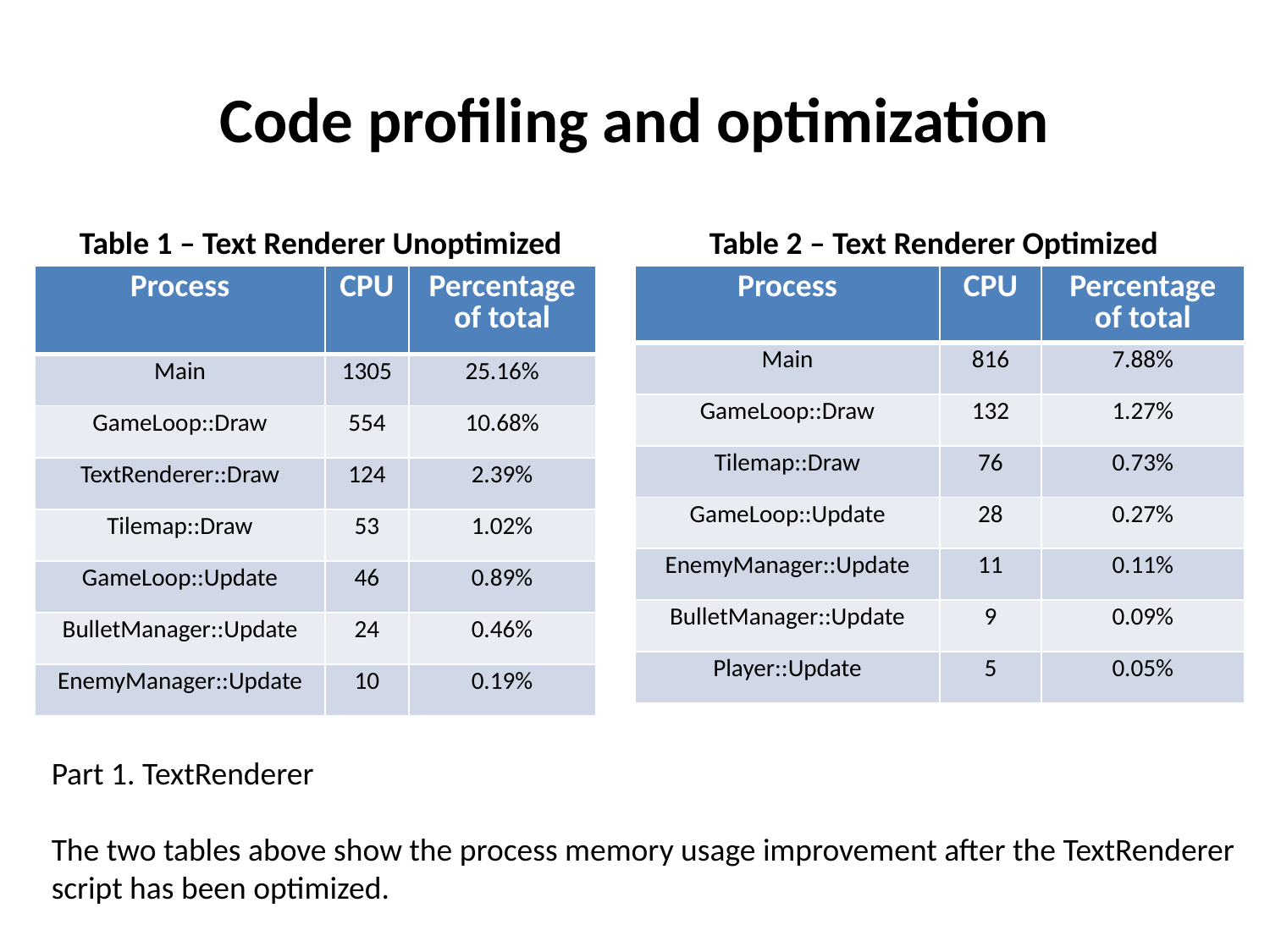

# Code profiling and optimization
Table 1 – Text Renderer Unoptimized
Table 2 – Text Renderer Optimized
| Process | CPU | Percentage of total |
| --- | --- | --- |
| Main | 1305 | 25.16% |
| GameLoop::Draw | 554 | 10.68% |
| TextRenderer::Draw | 124 | 2.39% |
| Tilemap::Draw | 53 | 1.02% |
| GameLoop::Update | 46 | 0.89% |
| BulletManager::Update | 24 | 0.46% |
| EnemyManager::Update | 10 | 0.19% |
| Process | CPU | Percentage of total |
| --- | --- | --- |
| Main | 816 | 7.88% |
| GameLoop::Draw | 132 | 1.27% |
| Tilemap::Draw | 76 | 0.73% |
| GameLoop::Update | 28 | 0.27% |
| EnemyManager::Update | 11 | 0.11% |
| BulletManager::Update | 9 | 0.09% |
| Player::Update | 5 | 0.05% |
Part 1. TextRenderer

The two tables above show the process memory usage improvement after the TextRenderer
script has been optimized.